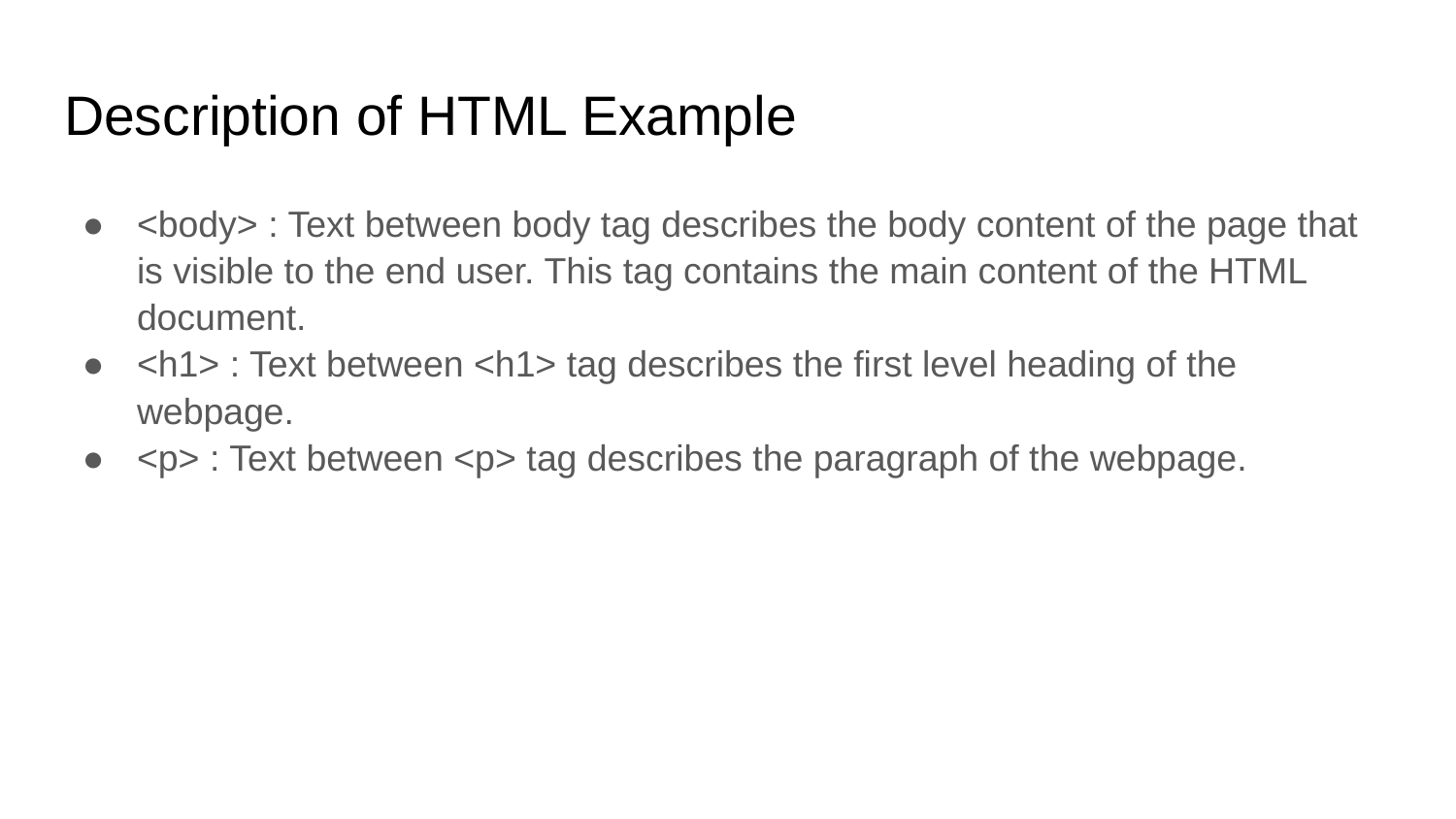

# Description of HTML Example

<body> : Text between body tag describes the body content of the page that is visible to the end user. This tag contains the main content of the HTML document.
<h1> : Text between <h1> tag describes the first level heading of the webpage.
<p> : Text between <p> tag describes the paragraph of the webpage.